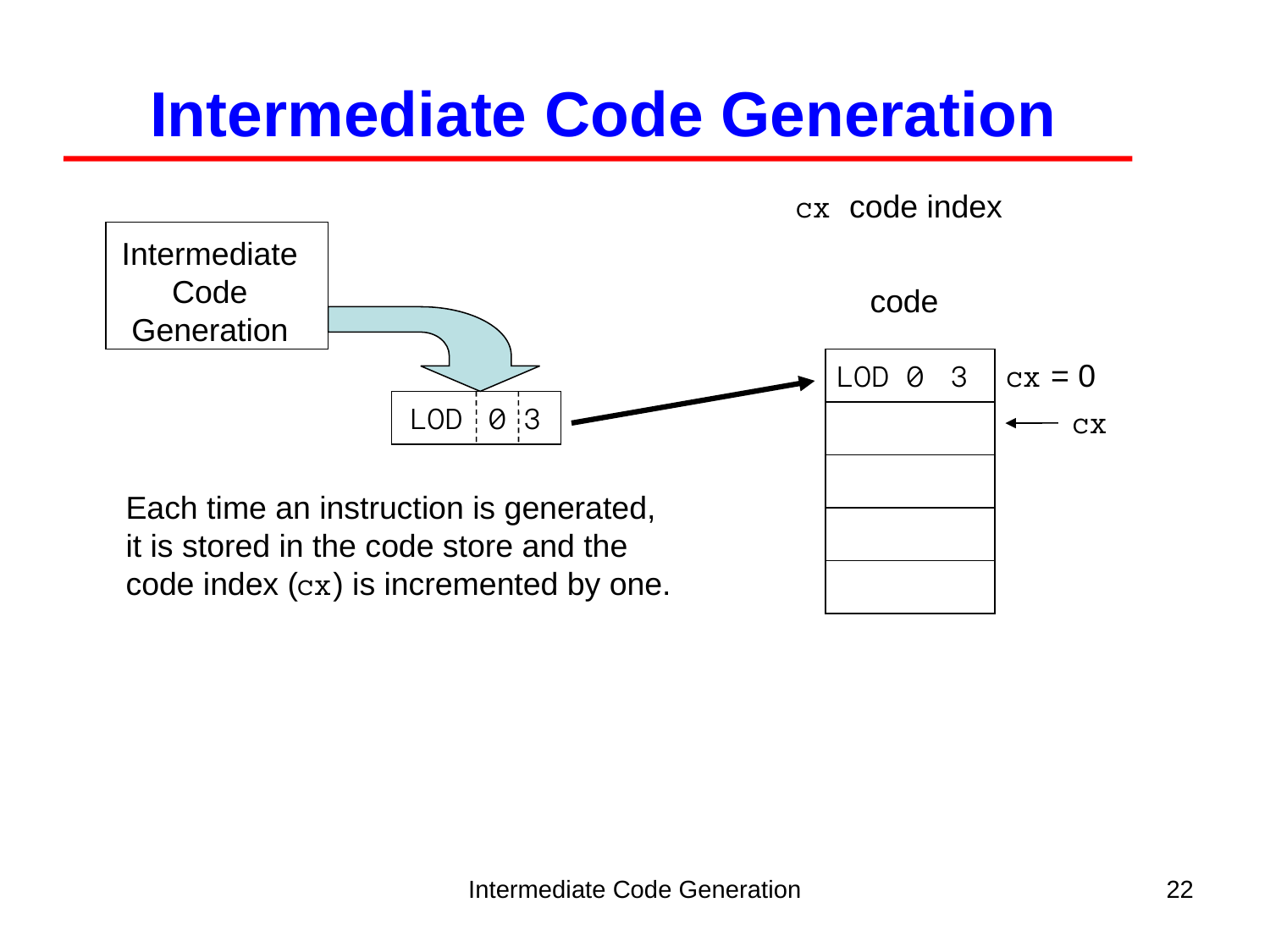

Intermediate Code Generation

cx  code index

Intermediate
Code
Generation

code
LOD  0   3

cx = 0

LOD   0 3

cx

Each time an instruction is generated,
it is stored in the code store and the
code index (cx) is incremented by one.

Intermediate Code Generation
22